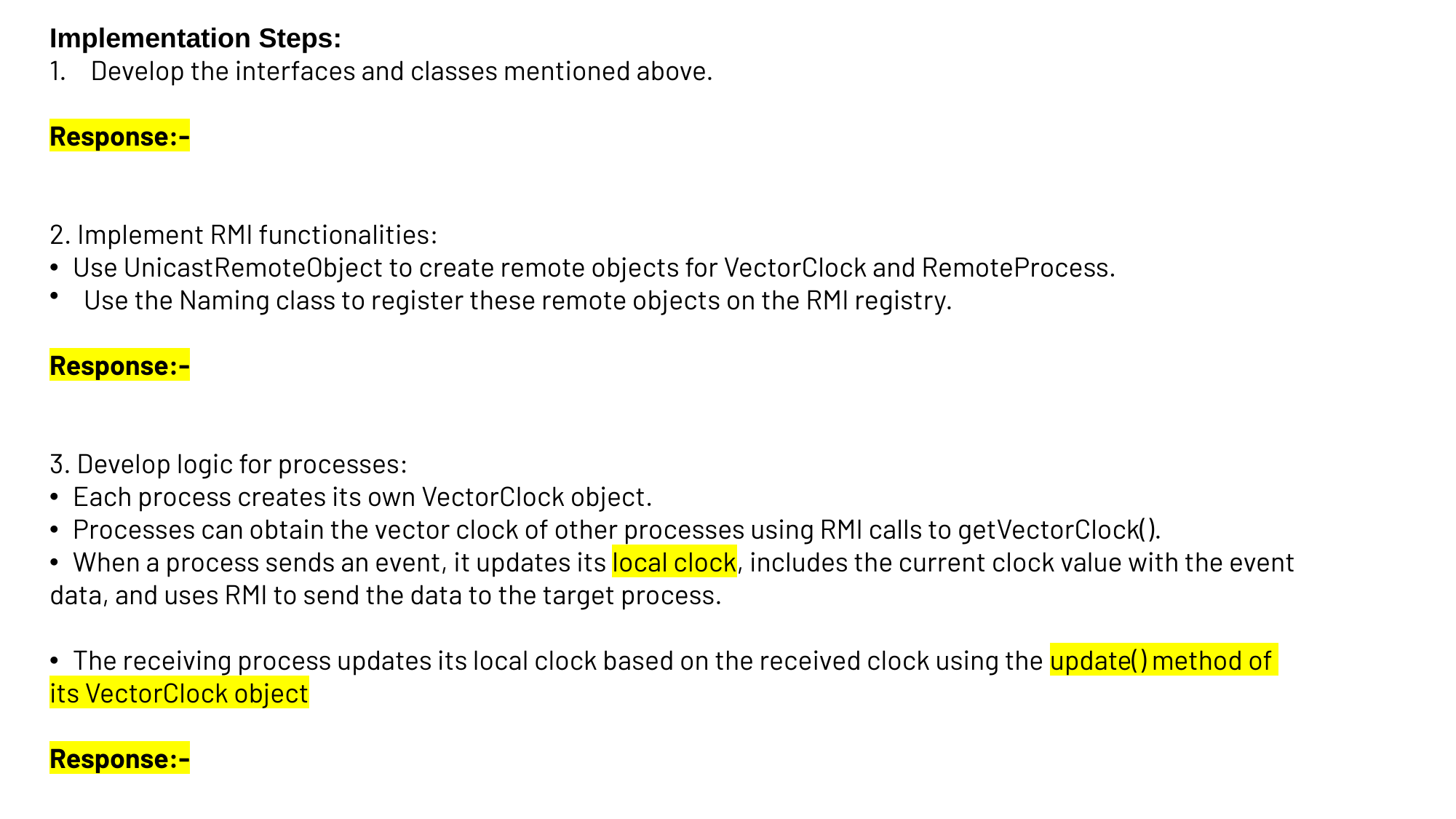

Implementation Steps:
Develop the interfaces and classes mentioned above.

Response:-

2. Implement RMI functionalities:
• Use UnicastRemoteObject to create remote objects for VectorClock and RemoteProcess.
Use the Naming class to register these remote objects on the RMI registry.

Response:-

3. Develop logic for processes:
• Each process creates its own VectorClock object.
• Processes can obtain the vector clock of other processes using RMI calls to getVectorClock().
• When a process sends an event, it updates its local clock, includes the current clock value with the event
data, and uses RMI to send the data to the target process.

• The receiving process updates its local clock based on the received clock using the update() method of
its VectorClock object

Response:-